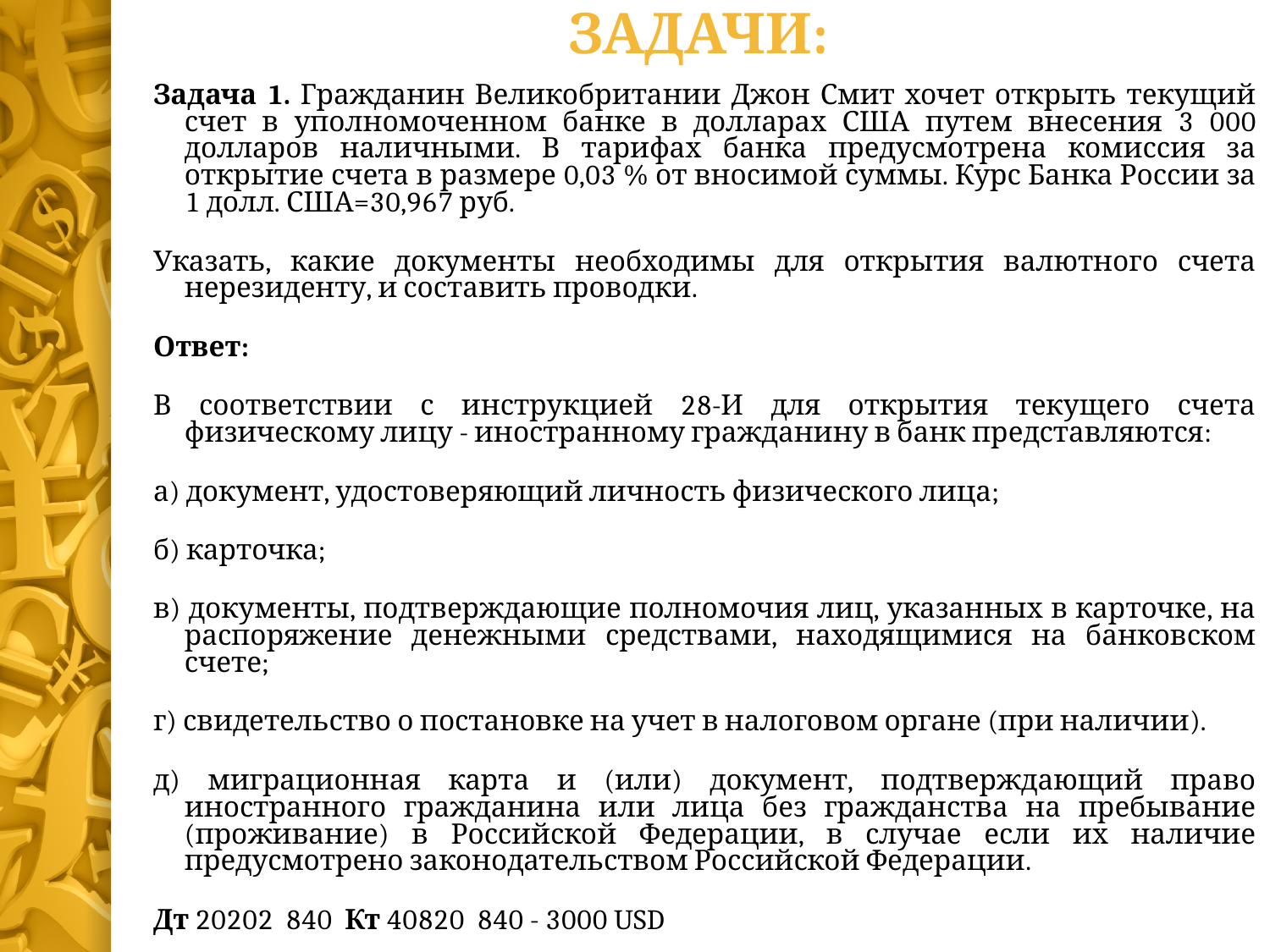

Задачи:
Задача 1. Гражданин Великобритании Джон Смит хочет открыть текущий счет в уполномоченном банке в долларах США путем внесения 3 000 долларов наличными. В тарифах банка предусмотрена комиссия за открытие счета в размере 0,03 % от вносимой суммы. Курс Банка России за 1 долл. США=30,967 руб.
Указать, какие документы необходимы для открытия валютного счета нерезиденту, и составить проводки.
Ответ:
В соответствии с инструкцией 28-И для открытия текущего счета физическому лицу - иностранному гражданину в банк представляются:
а) документ, удостоверяющий личность физического лица;
б) карточка;
в) документы, подтверждающие полномочия лиц, указанных в карточке, на распоряжение денежными средствами, находящимися на банковском счете;
г) свидетельство о постановке на учет в налоговом органе (при наличии).
д) миграционная карта и (или) документ, подтверждающий право иностранного гражданина или лица без гражданства на пребывание (проживание) в Российской Федерации, в случае если их наличие предусмотрено законодательством Российской Федерации.
Дт 20202  840  Кт 40820  840 - 3000 USD
Дт 40820  840  Кт 70601  810  - 90 USD (2787,03 RUR)